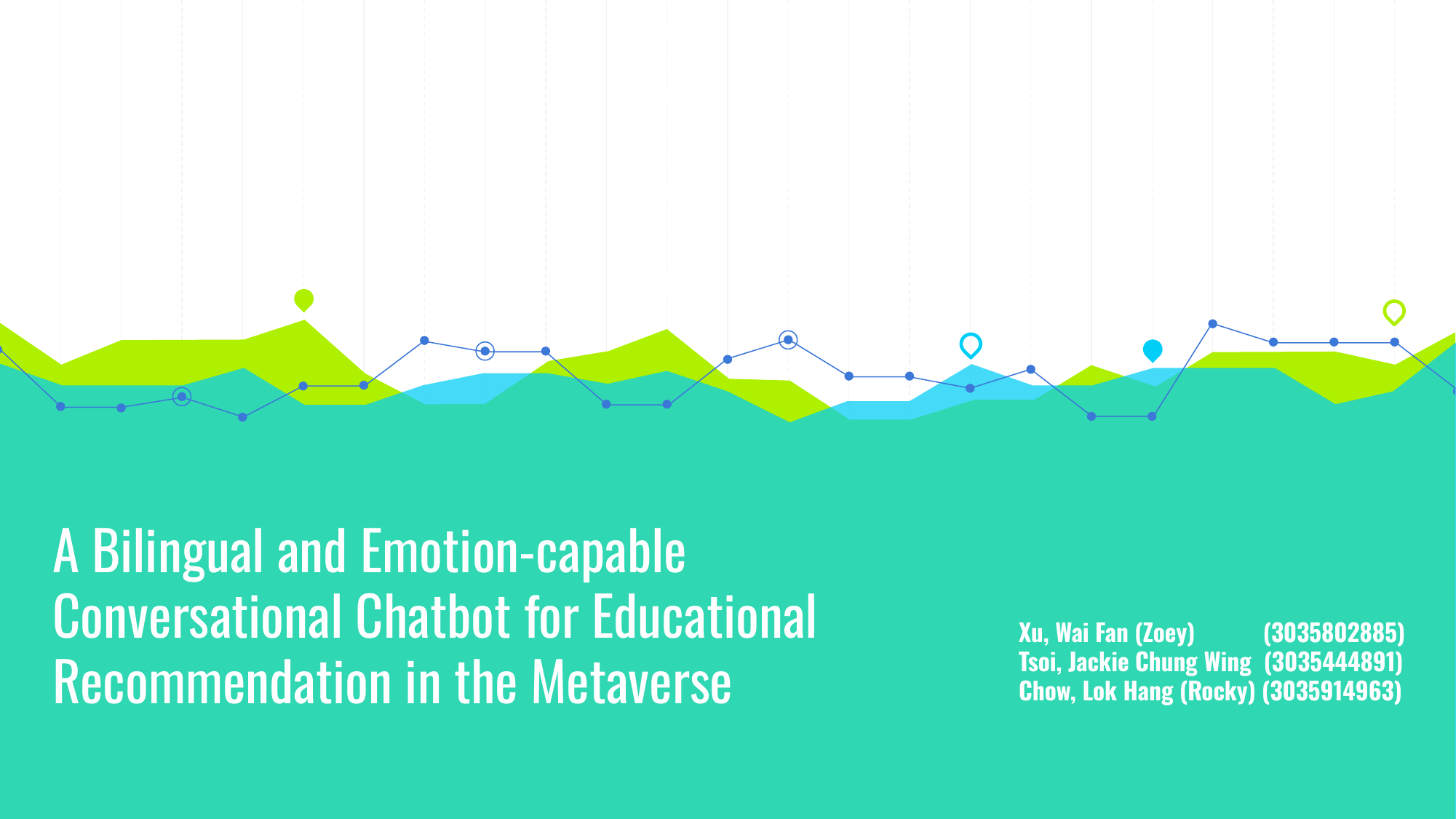

# A Bilingual and Emotion-capable  Conversational Chatbot for Educational Recommendation in the Metaverse
Xu, Wai Fan (Zoey)           (3035802885)
Tsoi, Jackie Chung Wing  (3035444891)
Chow, Lok Hang (Rocky) (3035914963)